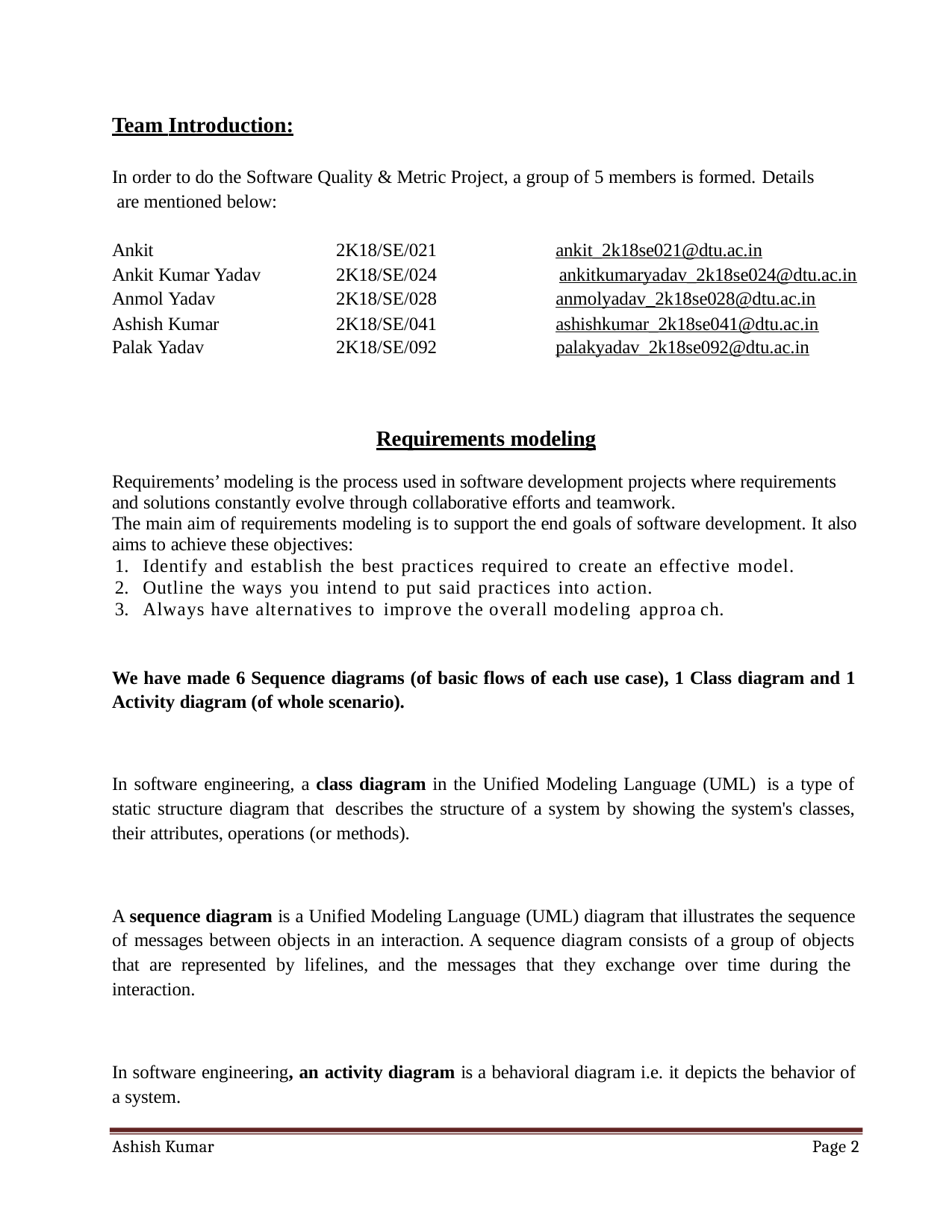

Team Introduction:

In order to do the Software Quality & Metric Project, a group of 5 members is formed. Details  are mentioned below:
| Ankit | 2K18/SE/021 | ankit\_2k18se021@dtu.ac.in |
| --- | --- | --- |
| Ankit Kumar Yadav | 2K18/SE/024 | ankitkumaryadav\_2k18se024@dtu.ac.in |
| Anmol Yadav | 2K18/SE/028 | anmolyadav\_2k18se028@dtu.ac.in |
| Ashish Kumar | 2K18/SE/041 | ashishkumar\_2k18se041@dtu.ac.in |
| Palak Yadav | 2K18/SE/092 | palakyadav\_2k18se092@dtu.ac.in |
Requirements modeling
Requirements’ modeling is the process used in software development projects where requirements  and solutions constantly evolve through collaborative efforts and teamwork.
The main aim of requirements modeling is to support the end goals of software development. It also
aims to achieve these objectives:
Identify and establish the best practices required to create an effective model.
Outline the ways you intend to put said practices into action.
Always have alternatives to  improve the overall modeling  approa ch.

We have made 6 Sequence diagrams (of basic flows of each use case), 1 Class diagram and 1  Activity diagram (of whole scenario).

In software engineering, a class diagram in the Unified Modeling Language (UML) is a type of  static structure diagram that describes the structure of a system by showing the system's classes,  their attributes, operations (or methods).

A sequence diagram is a Unified Modeling Language (UML) diagram that illustrates the sequence  of messages between objects in an interaction. A sequence diagram consists of a group of objects  that are represented by lifelines, and the messages that they exchange over time during the  interaction.

In software engineering, an activity diagram is a behavioral diagram i.e. it depicts the behavior of  a system.
Ashish Kumar
Page 2